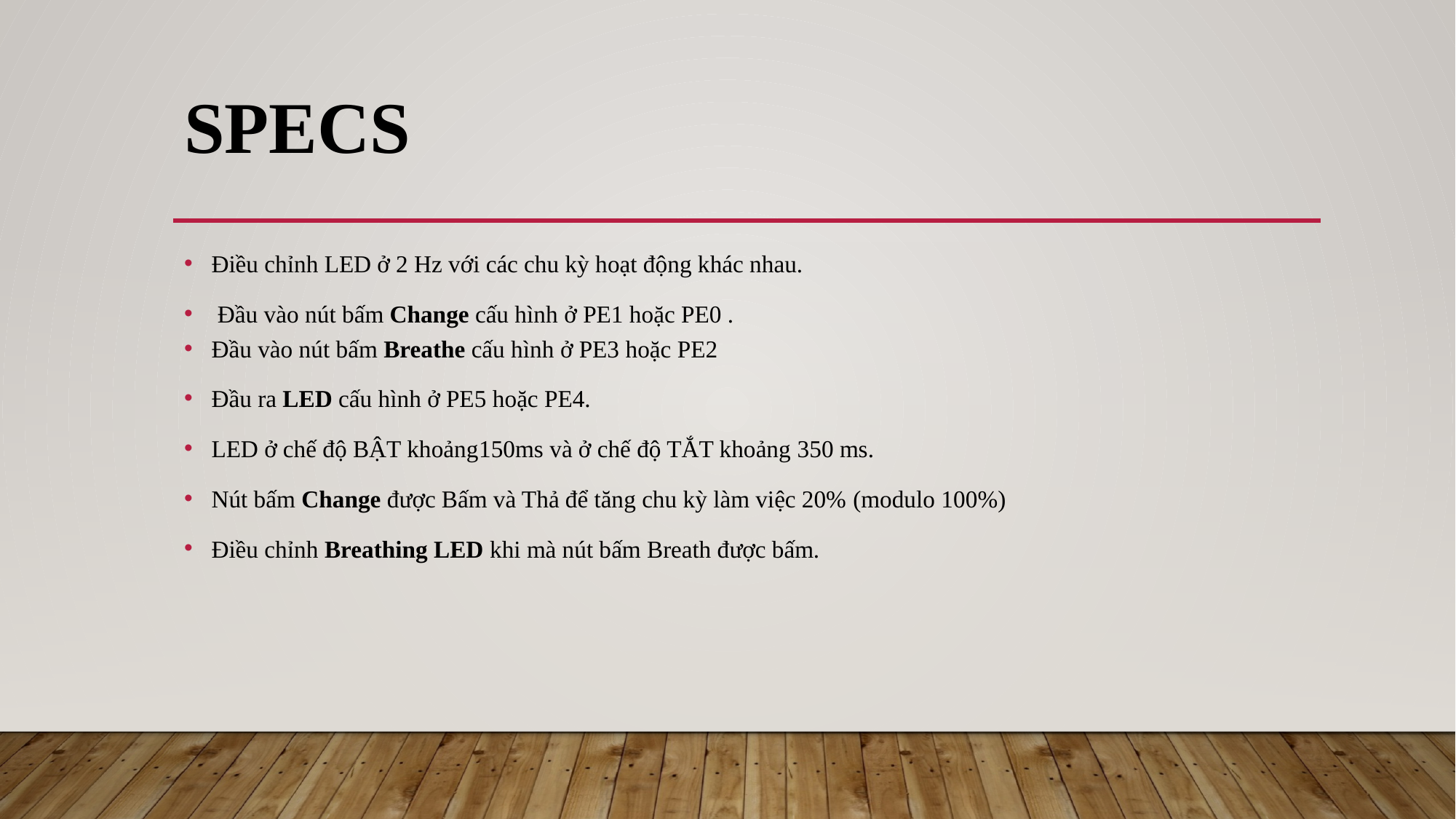

# SPECS
Điều chỉnh LED ở 2 Hz với các chu kỳ hoạt động khác nhau.
 Đầu vào nút bấm Change cấu hình ở PE1 hoặc PE0 .
Đầu vào nút bấm Breathe cấu hình ở PE3 hoặc PE2
Đầu ra LED cấu hình ở PE5 hoặc PE4.
LED ở chế độ BẬT khoảng150ms và ở chế độ TẮT khoảng 350 ms.
Nút bấm Change được Bấm và Thả để tăng chu kỳ làm việc 20% (modulo 100%)
Điều chỉnh Breathing LED khi mà nút bấm Breath được bấm.